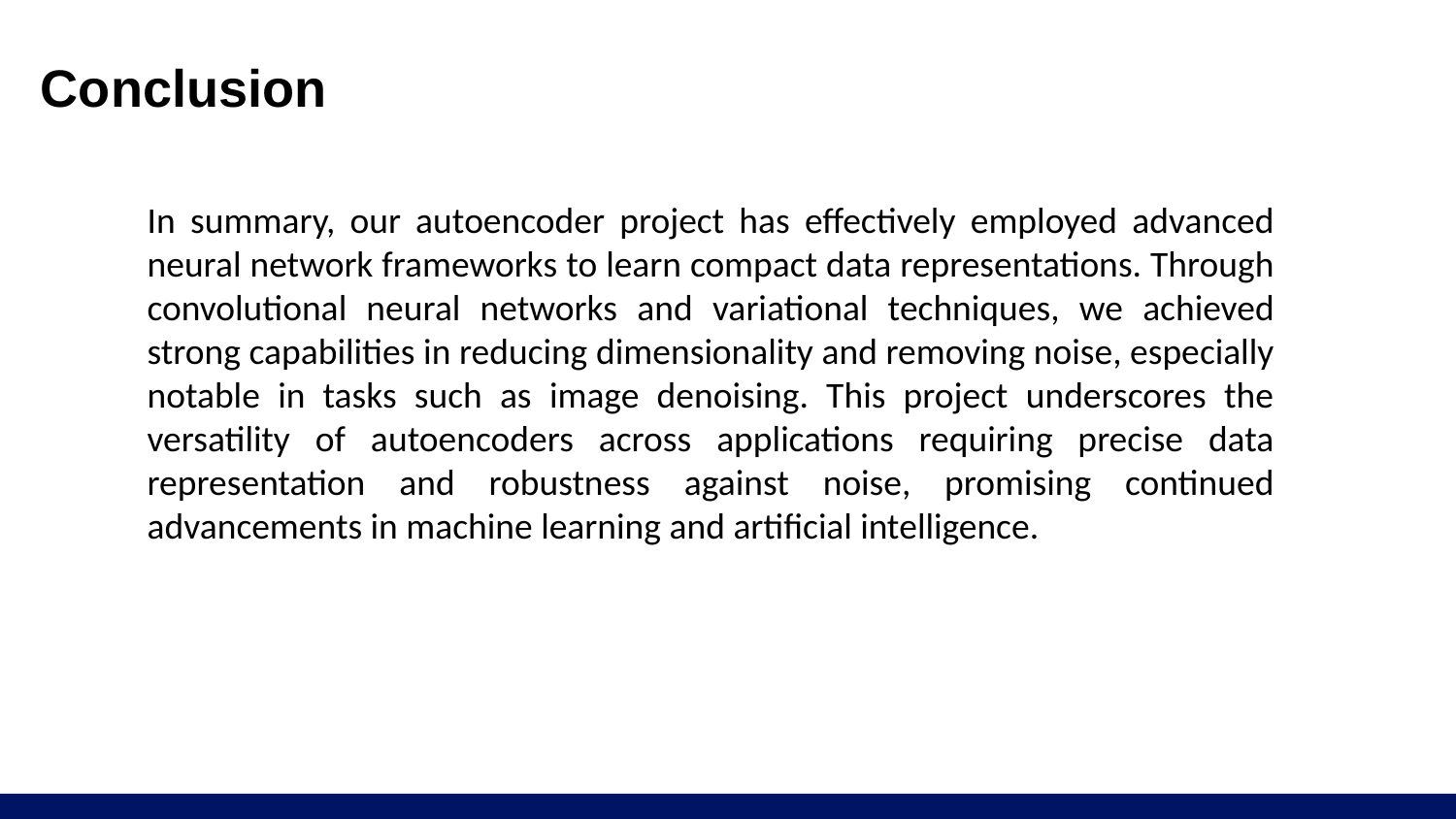

# Conclusion
In summary, our autoencoder project has effectively employed advanced neural network frameworks to learn compact data representations. Through convolutional neural networks and variational techniques, we achieved strong capabilities in reducing dimensionality and removing noise, especially notable in tasks such as image denoising. This project underscores the versatility of autoencoders across applications requiring precise data representation and robustness against noise, promising continued advancements in machine learning and artificial intelligence.